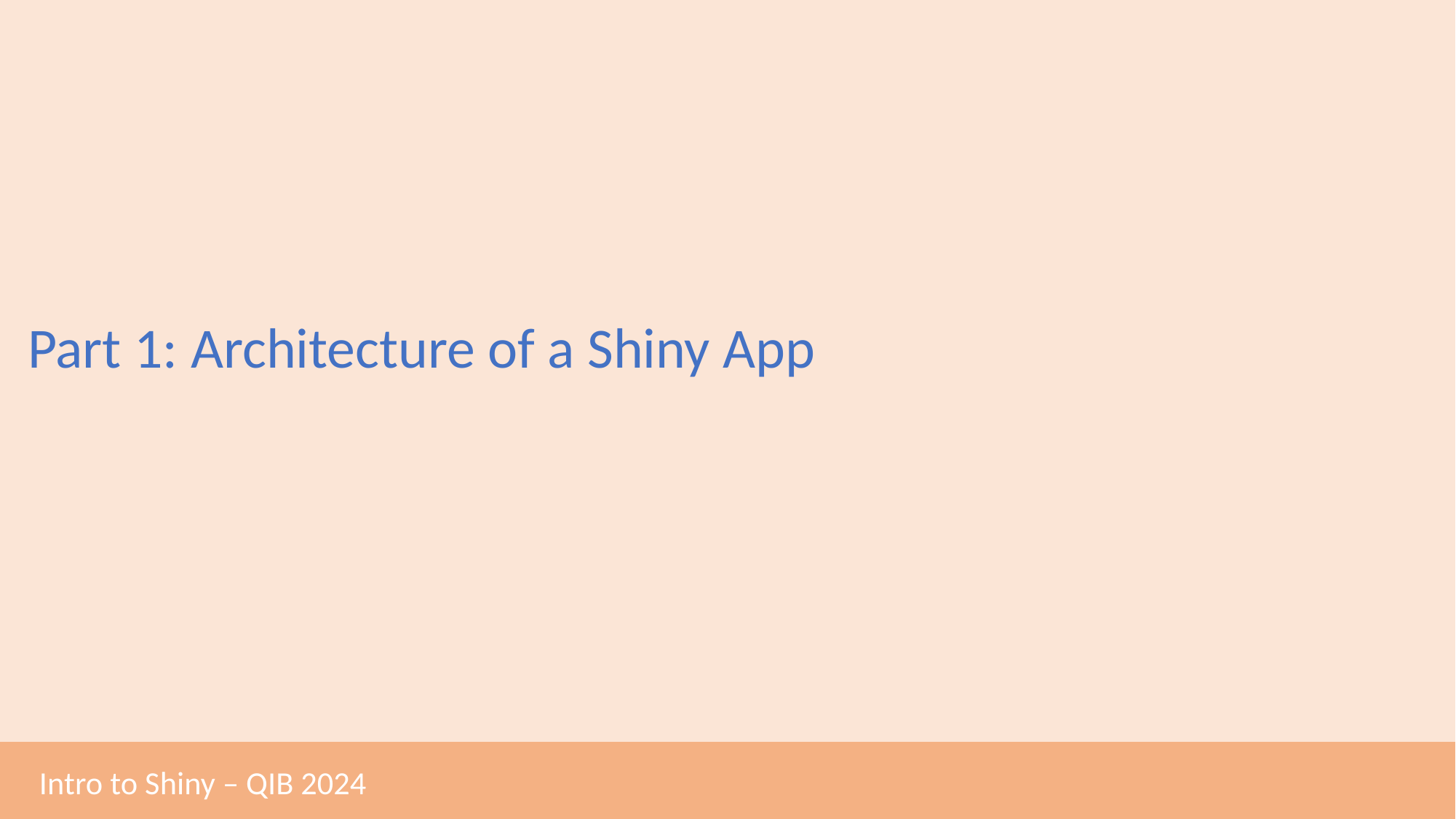

Part 1: Architecture of a Shiny App

Intro to Shiny – QIB 2024